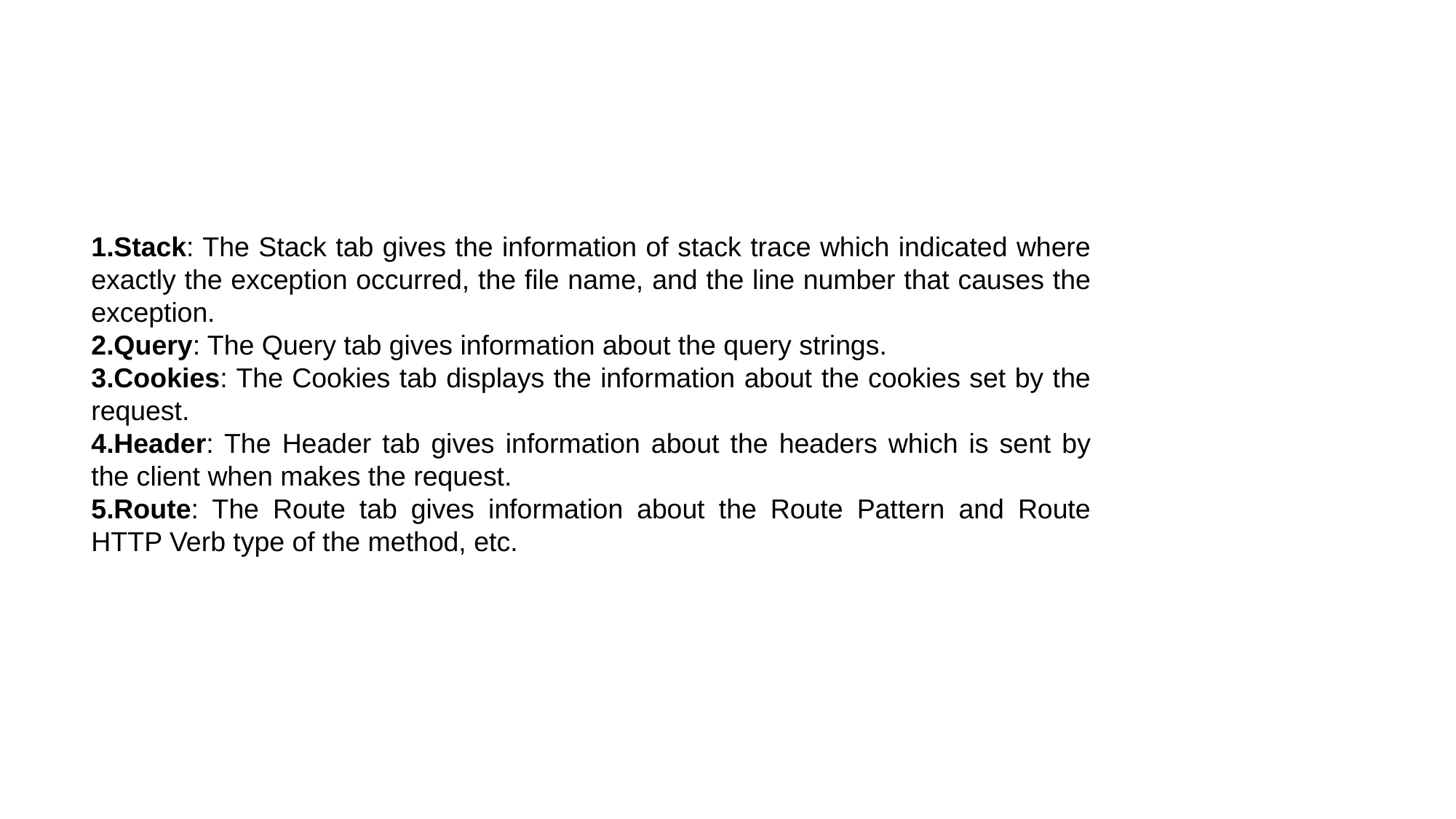

#
Stack: The Stack tab gives the information of stack trace which indicated where exactly the exception occurred, the file name, and the line number that causes the exception.
Query: The Query tab gives information about the query strings.
Cookies: The Cookies tab displays the information about the cookies set by the request.
Header: The Header tab gives information about the headers which is sent by the client when makes the request.
Route: The Route tab gives information about the Route Pattern and Route HTTP Verb type of the method, etc.